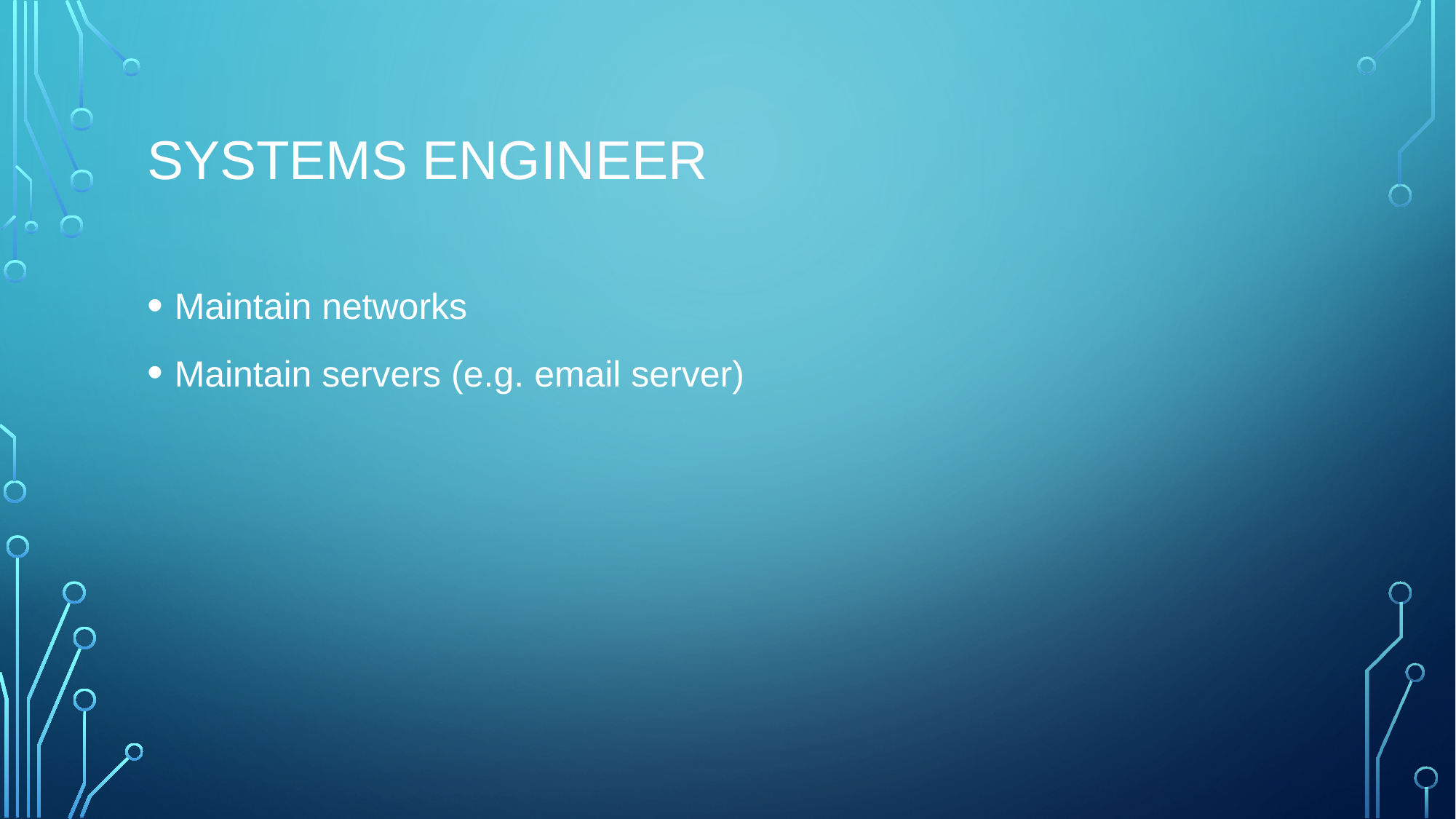

# Systems Engineer
Maintain networks
Maintain servers (e.g. email server)